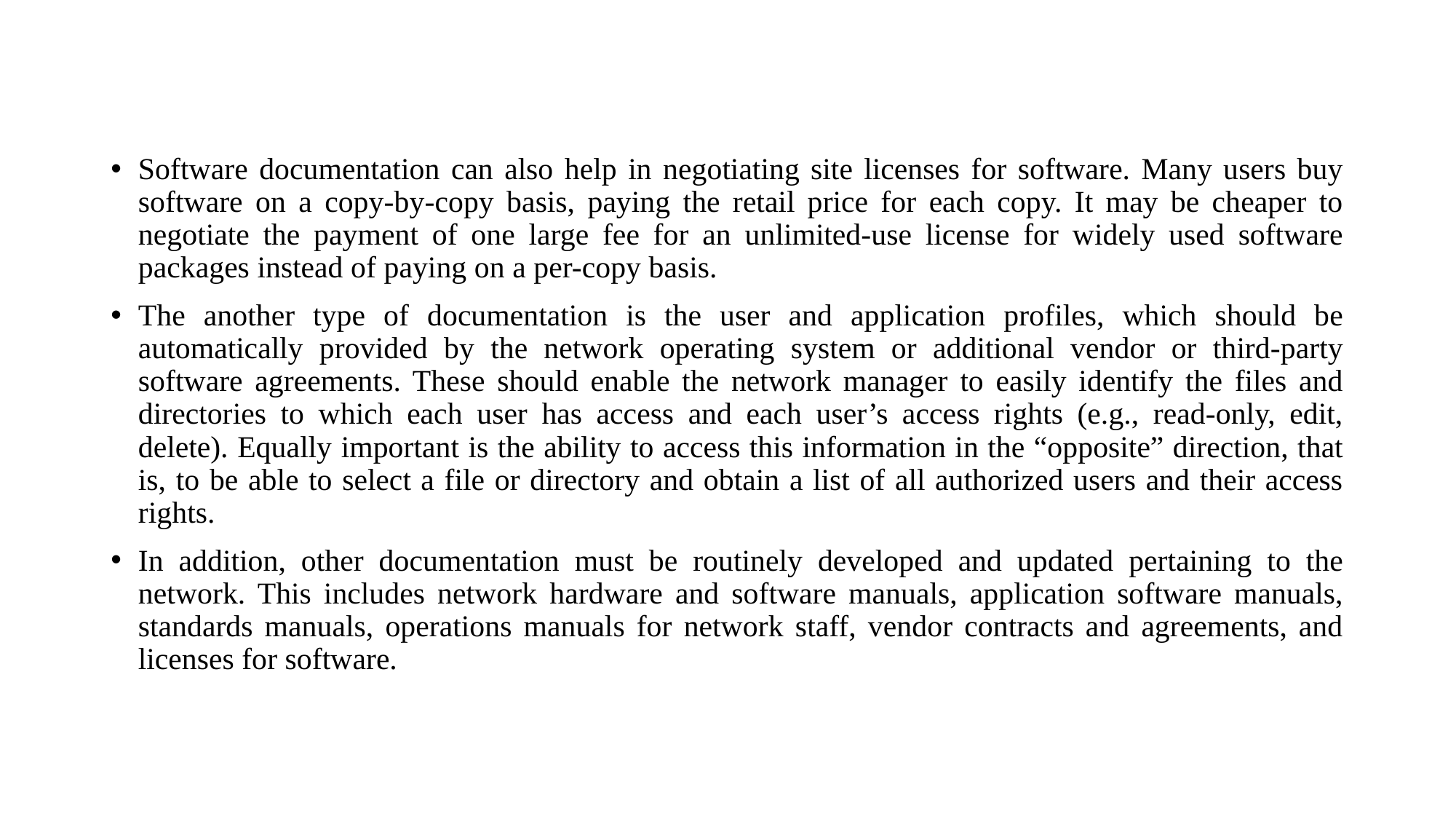

#
Software documentation can also help in negotiating site licenses for software. Many users buy software on a copy-by-copy basis, paying the retail price for each copy. It may be cheaper to negotiate the payment of one large fee for an unlimited-use license for widely used software packages instead of paying on a per-copy basis.
The another type of documentation is the user and application profiles, which should be automatically provided by the network operating system or additional vendor or third-party software agreements. These should enable the network manager to easily identify the files and directories to which each user has access and each user’s access rights (e.g., read-only, edit, delete). Equally important is the ability to access this information in the “opposite” direction, that is, to be able to select a file or directory and obtain a list of all authorized users and their access rights.
In addition, other documentation must be routinely developed and updated pertaining to the network. This includes network hardware and software manuals, application software manuals, standards manuals, operations manuals for network staff, vendor contracts and agreements, and licenses for software.